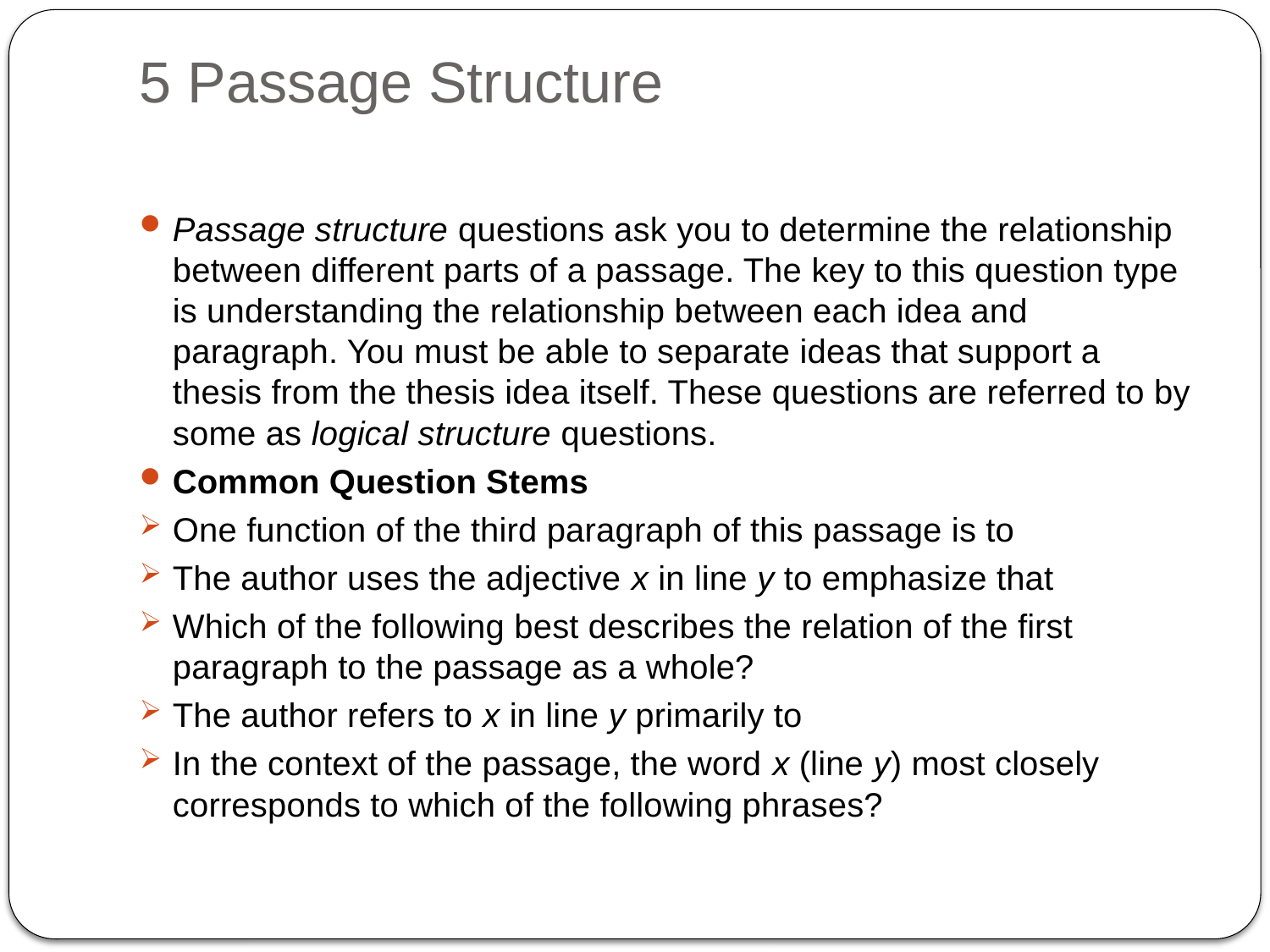

# 5 Passage Structure
Passage structure questions ask you to determine the relationship between different parts of a passage. The key to this question type is understanding the relationship between each idea and paragraph. You must be able to separate ideas that support a thesis from the thesis idea itself. These questions are referred to by some as logical structure questions.
Common Question Stems
One function of the third paragraph of this passage is to
The author uses the adjective x in line y to emphasize that
Which of the following best describes the relation of the first paragraph to the passage as a whole?
The author refers to x in line y primarily to
In the context of the passage, the word x (line y) most closely corresponds to which of the following phrases?